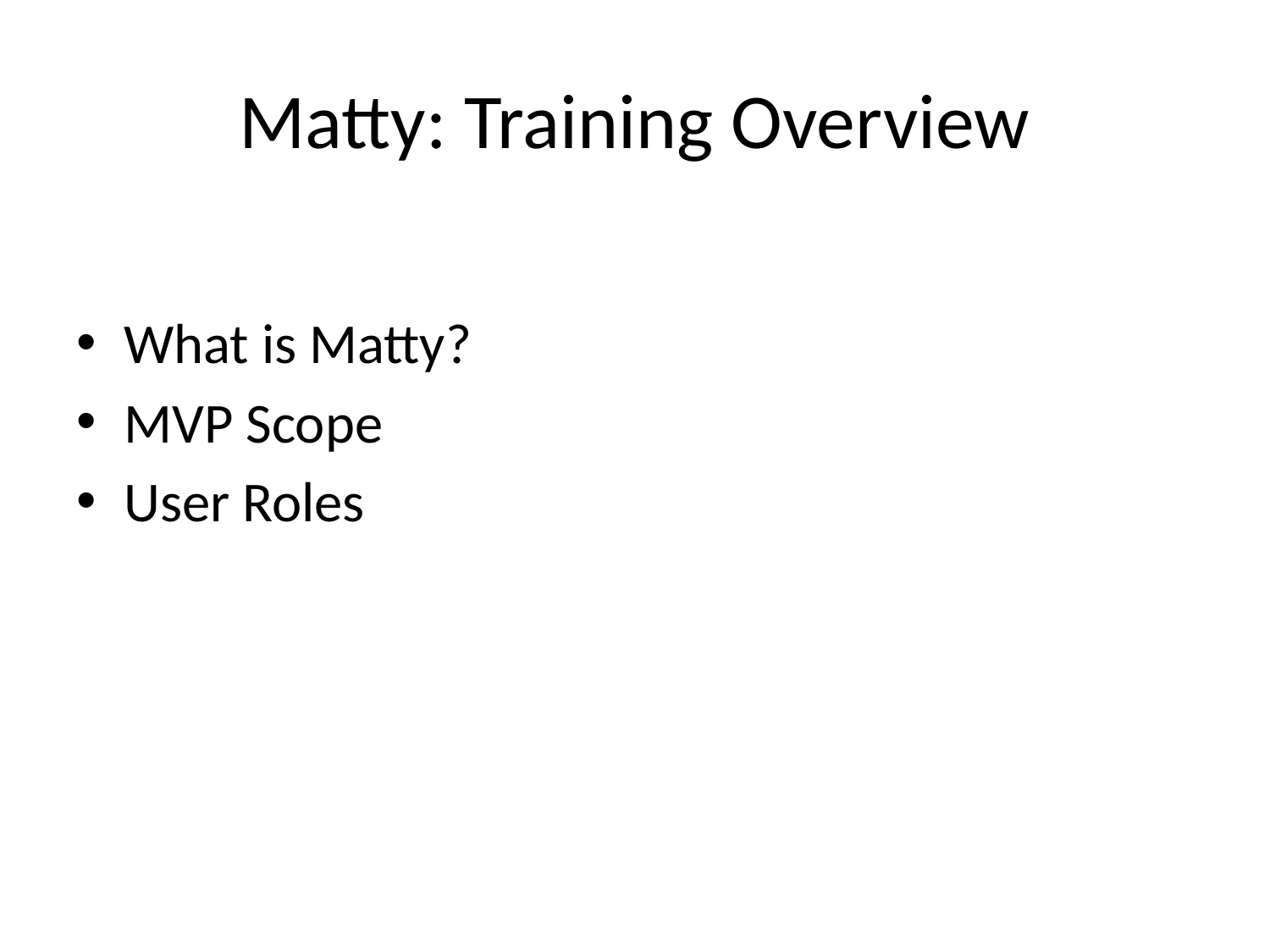

# Matty: Training Overview

What is Matty?
MVP Scope
User Roles